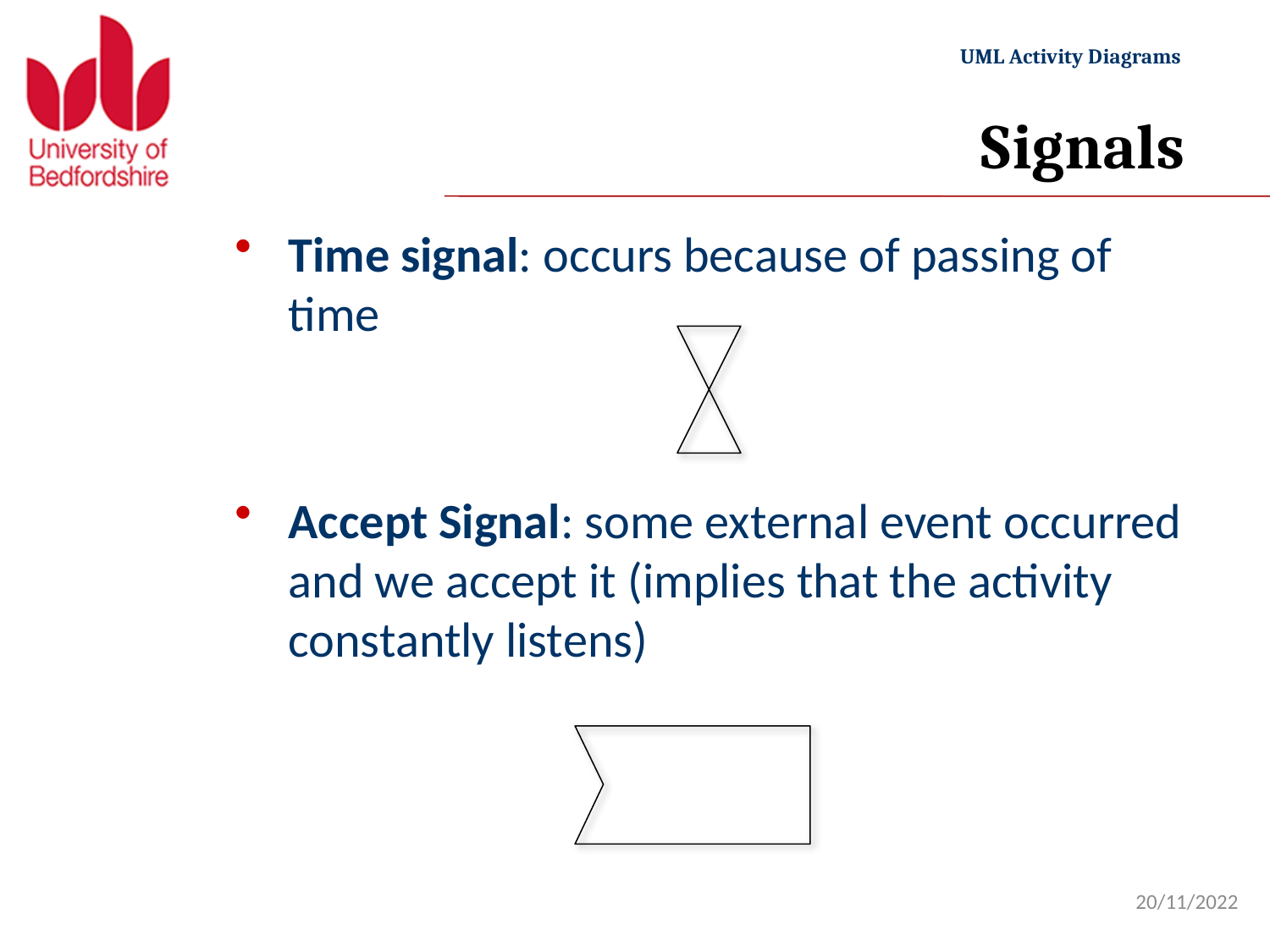

# Signals
Time signal: occurs because of passing of time

Accept Signal: some external event occurred and we accept it (implies that the activity constantly listens)

20/11/2022